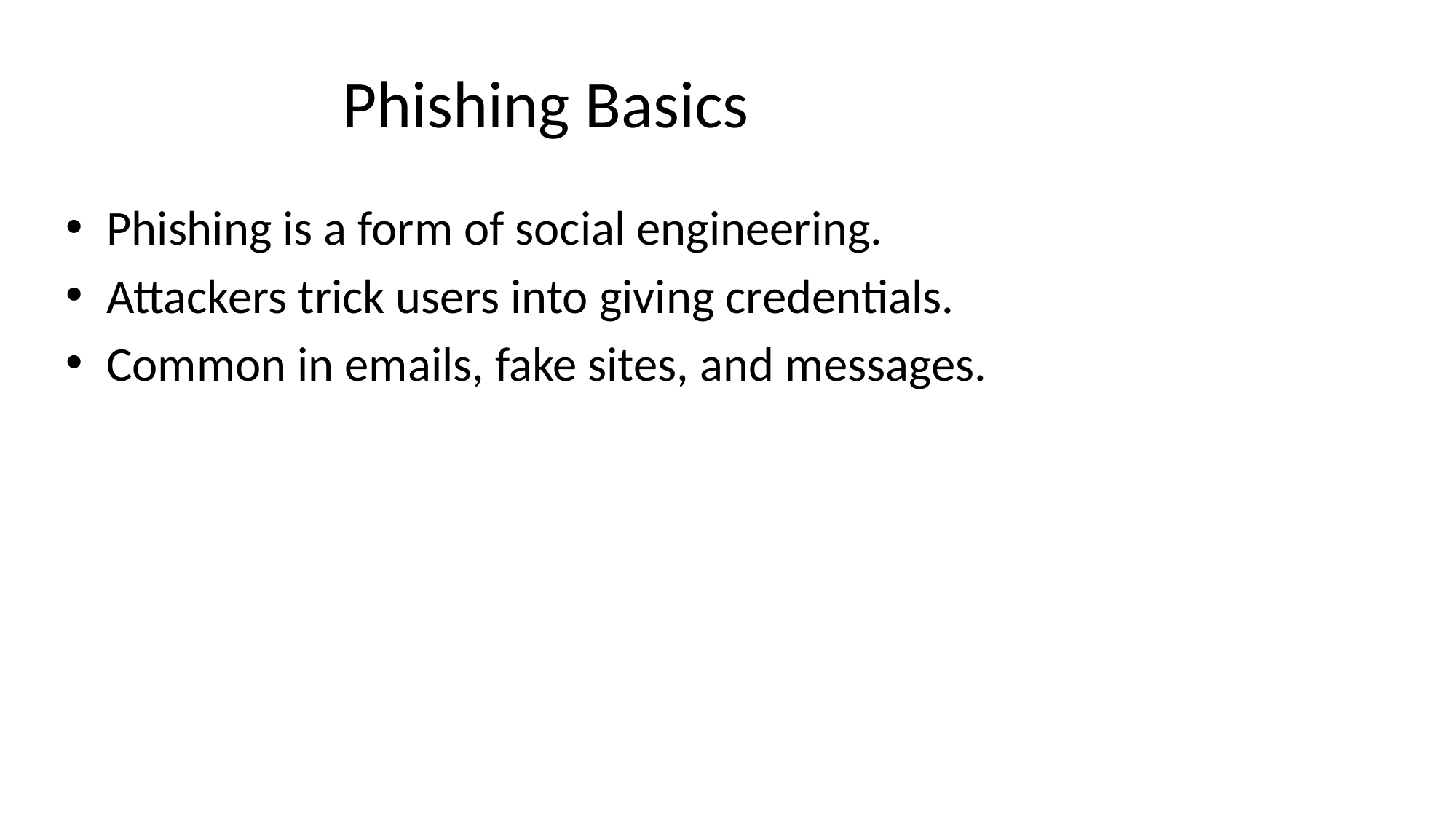

# Phishing Basics
Phishing is a form of social engineering.
Attackers trick users into giving credentials.
Common in emails, fake sites, and messages.